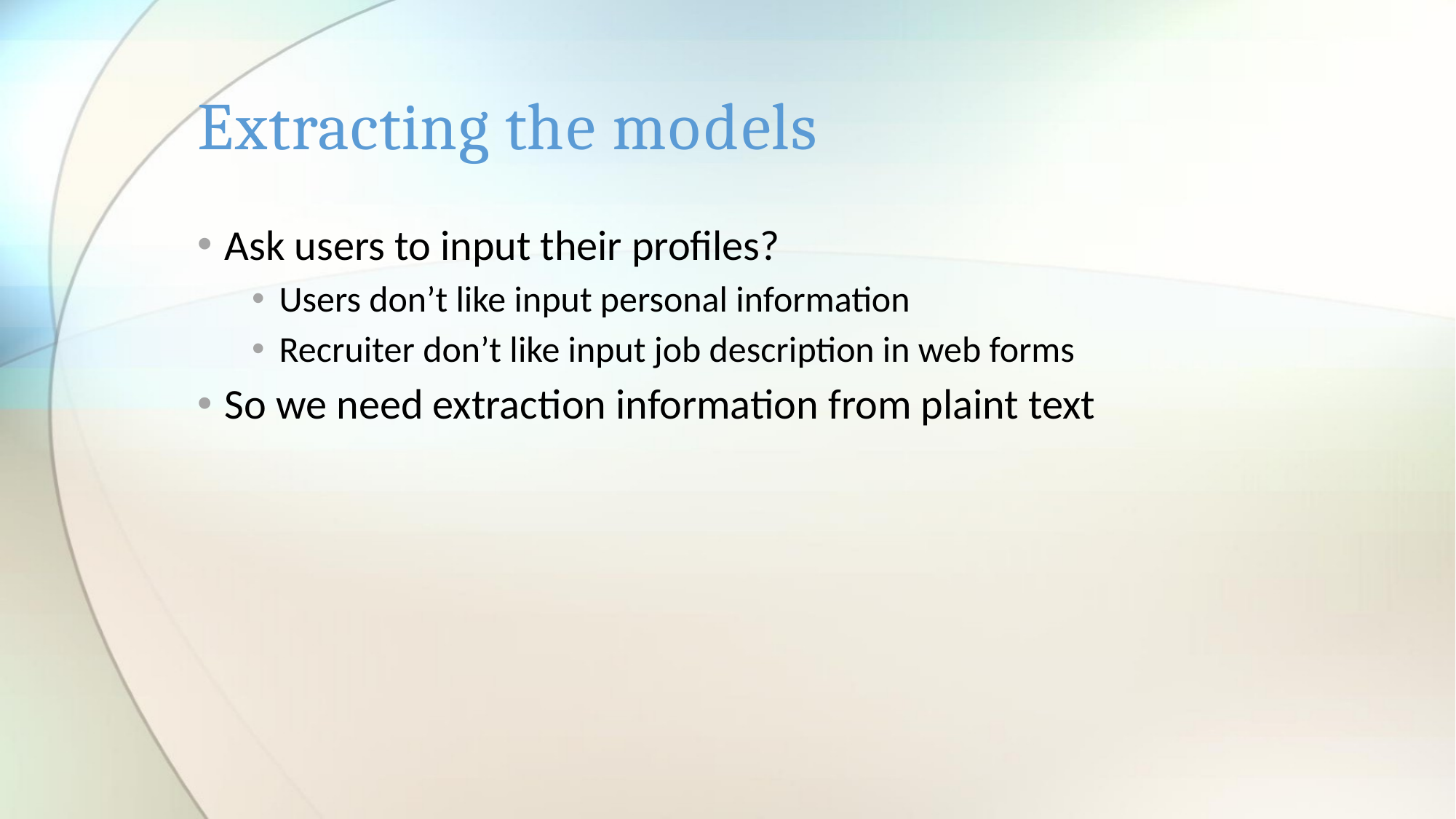

# Extracting the models
Ask users to input their profiles?
Users don’t like input personal information
Recruiter don’t like input job description in web forms
So we need extraction information from plaint text